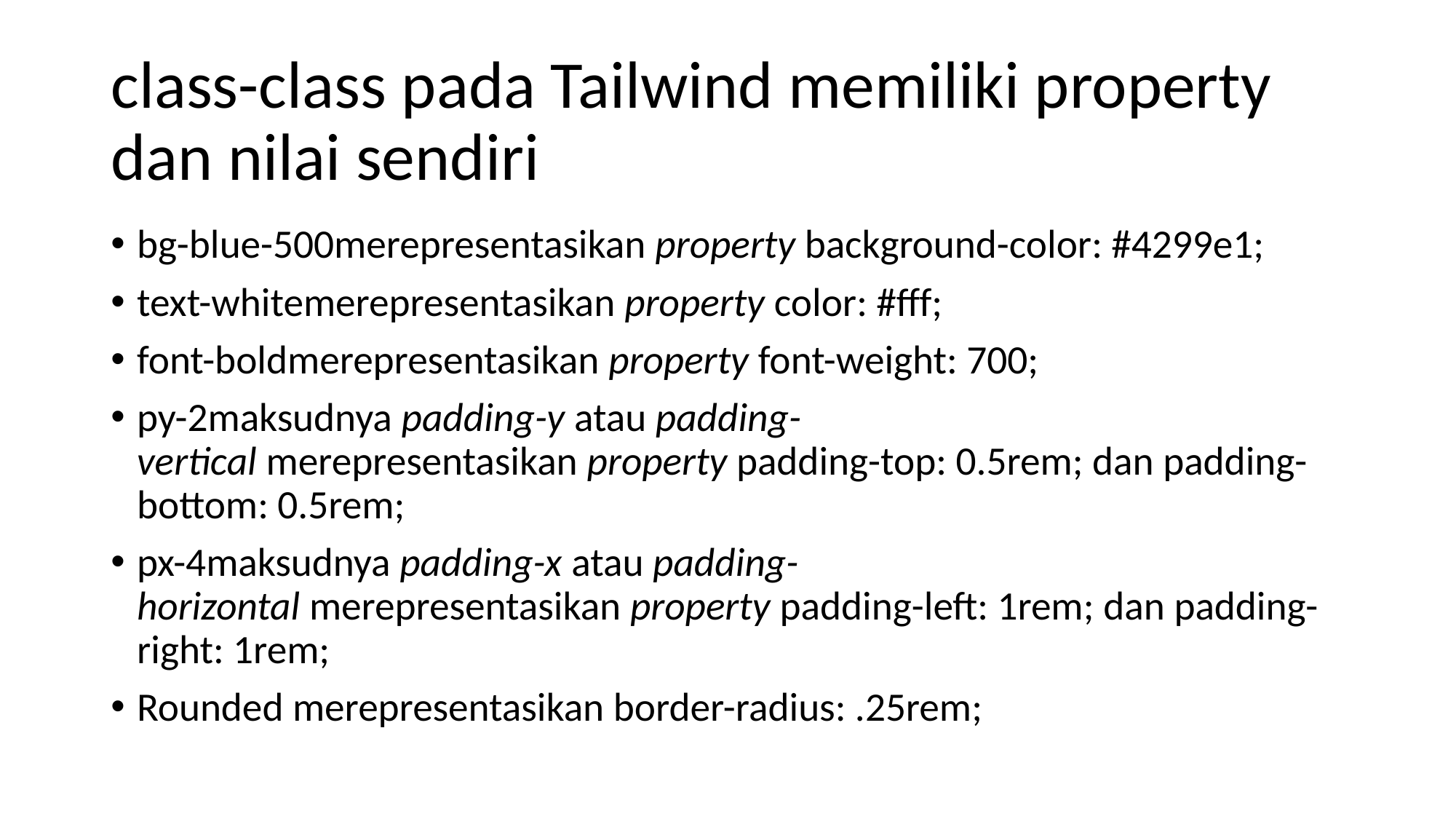

# class-class pada Tailwind memiliki property dan nilai sendiri
bg-blue-500merepresentasikan property background-color: #4299e1;
text-whitemerepresentasikan property color: #fff;
font-boldmerepresentasikan property font-weight: 700;
py-2maksudnya padding-y atau padding-vertical merepresentasikan property padding-top: 0.5rem; dan padding-bottom: 0.5rem;
px-4maksudnya padding-x atau padding-horizontal merepresentasikan property padding-left: 1rem; dan padding-right: 1rem;
Rounded merepresentasikan border-radius: .25rem;